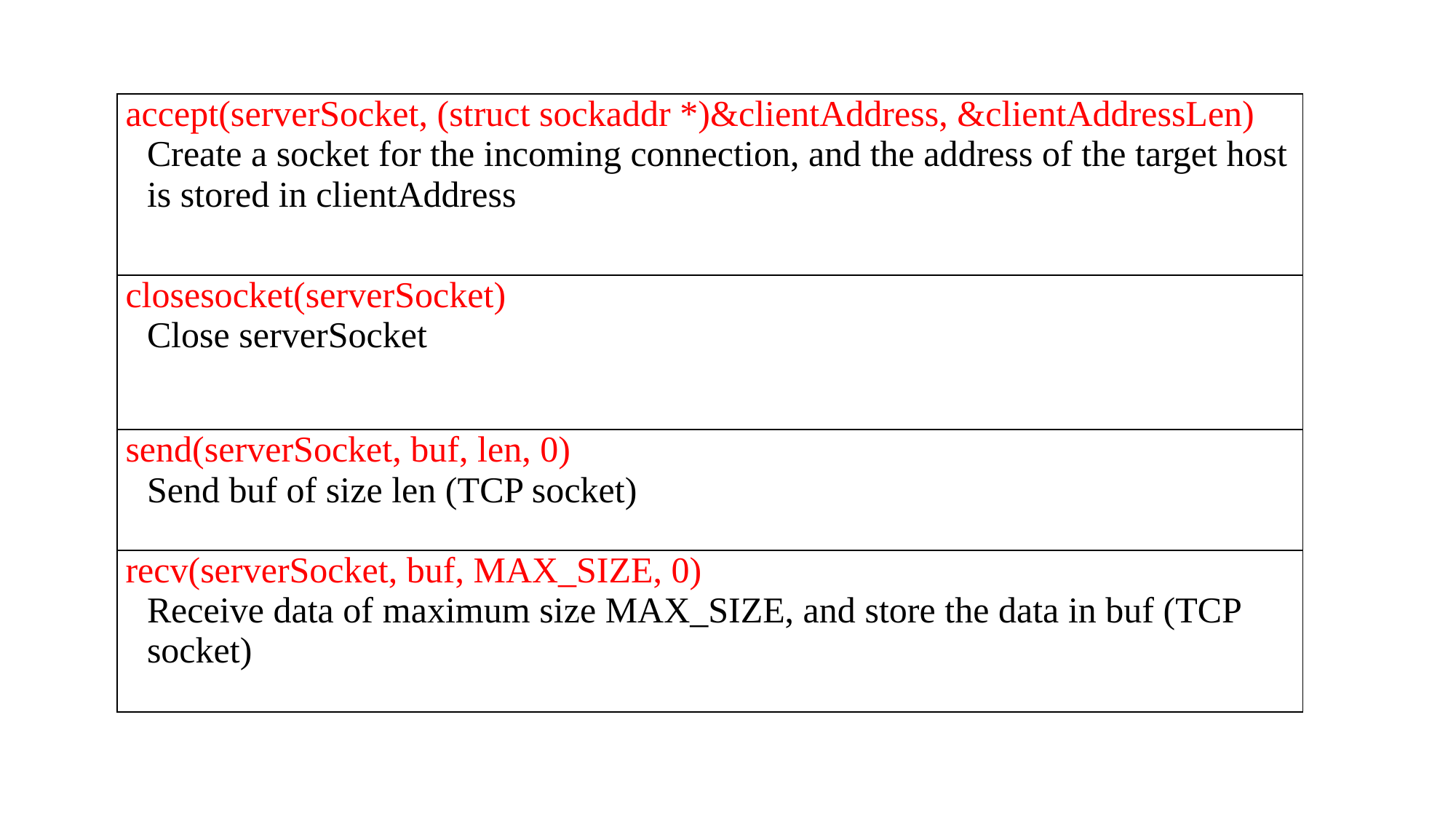

| accept(serverSocket, (struct sockaddr \*)&clientAddress, &clientAddressLen) Create a socket for the incoming connection, and the address of the target host is stored in clientAddress |
| --- |
| closesocket(serverSocket) Close serverSocket |
| send(serverSocket, buf, len, 0) Send buf of size len (TCP socket) |
| recv(serverSocket, buf, MAX\_SIZE, 0) Receive data of maximum size MAX\_SIZE, and store the data in buf (TCP socket) |